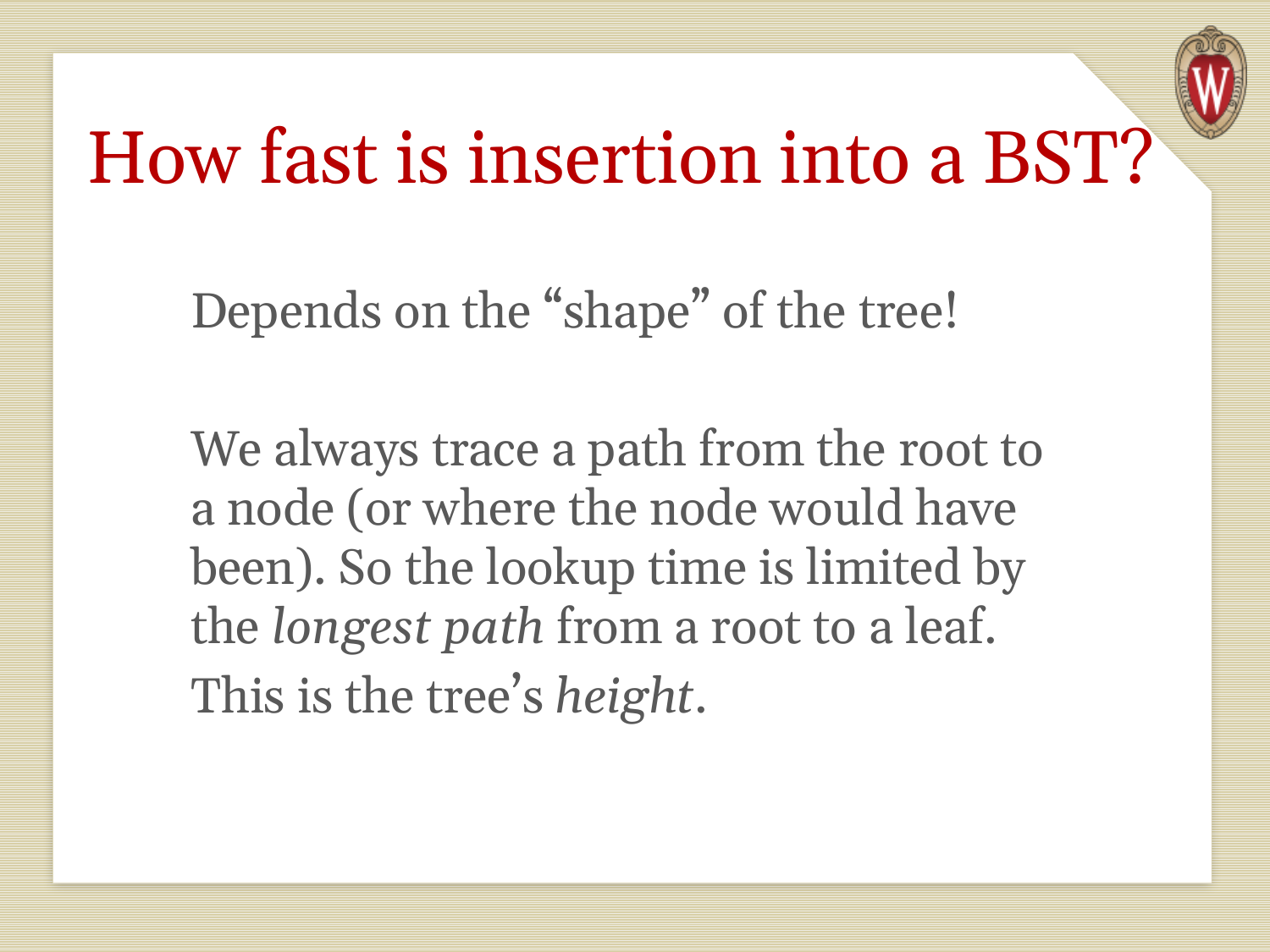

# How fast is insertion into a BST?
Depends on the “shape” of the tree!

We always trace a path from the root to a node (or where the node would have been). So the lookup time is limited by the longest path from a root to a leaf.
This is the tree’s height.